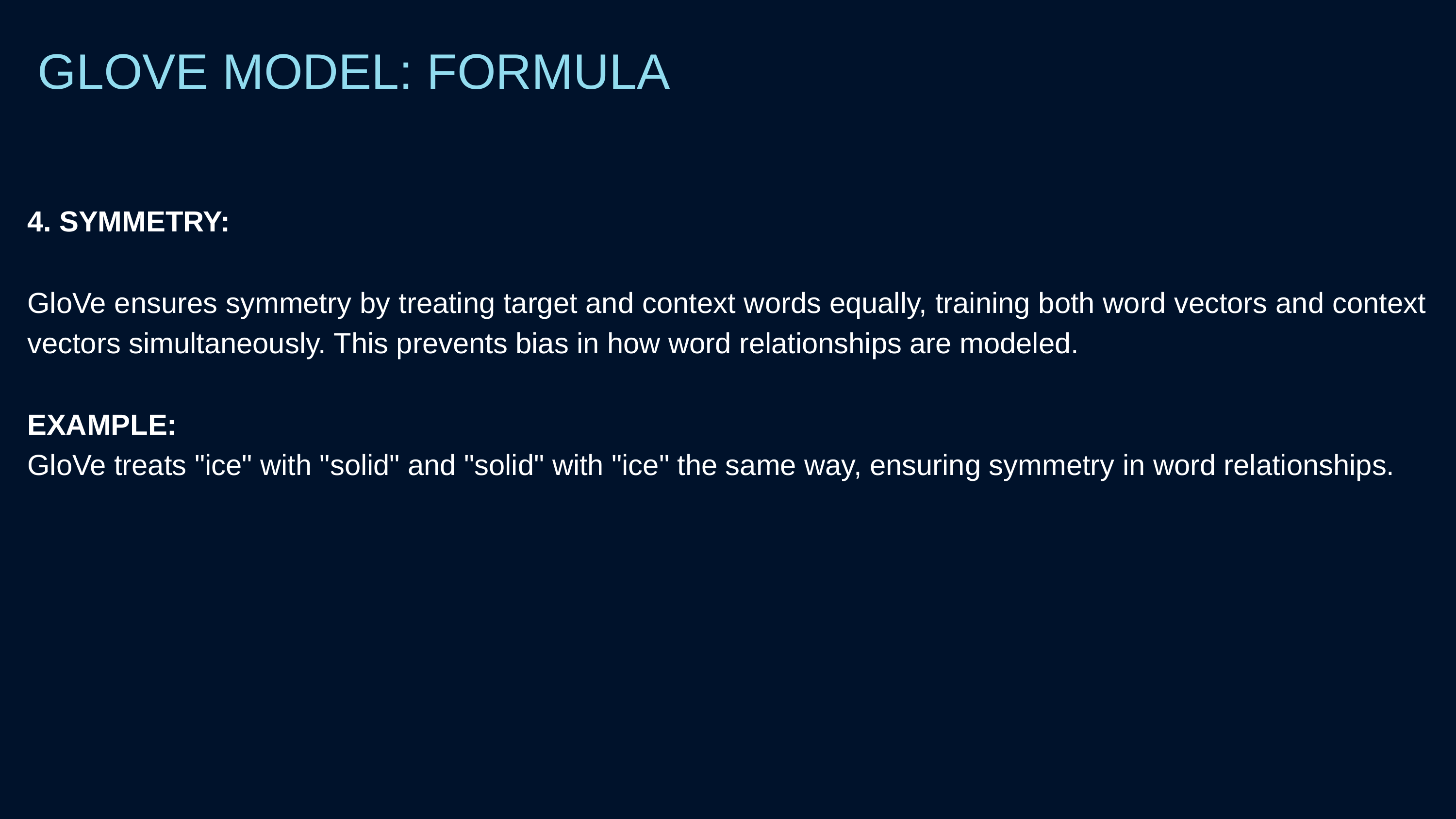

GLOVE MODEL: FORMULA
4. SYMMETRY:

GloVe ensures symmetry by treating target and context words equally, training both word vectors and context vectors simultaneously. This prevents bias in how word relationships are modeled.

EXAMPLE:
GloVe treats "ice" with "solid" and "solid" with "ice" the same way, ensuring symmetry in word relationships.